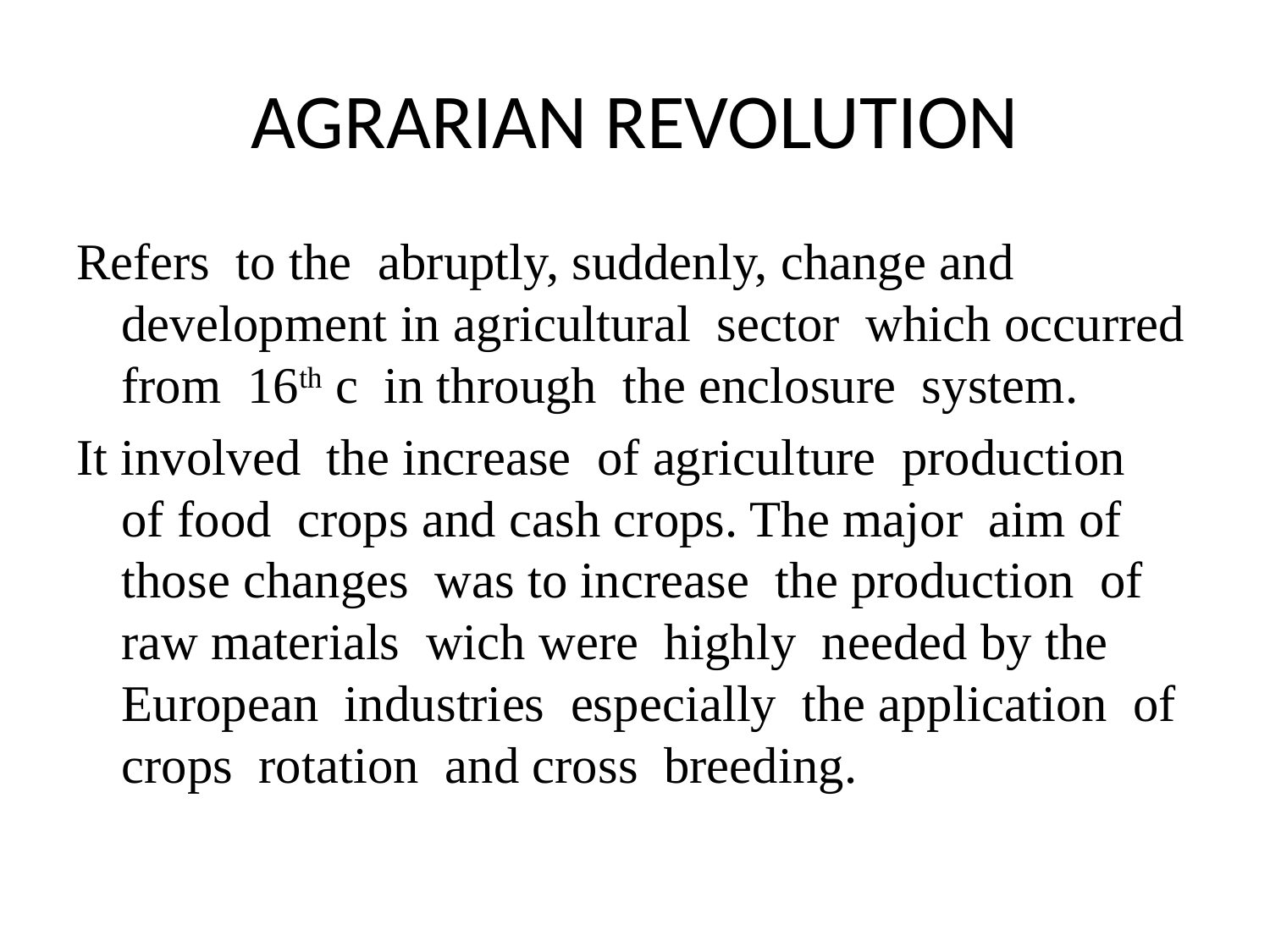

# AGRARIAN REVOLUTION
Refers  to the  abruptly, suddenly, change and   development in agricultural  sector  which occurred from  16th c  in through  the enclosure  system.
It involved  the increase  of agriculture  production  of food  crops and cash crops. The major  aim of  those changes  was to increase  the production  of raw materials  wich were  highly  needed by the  European  industries  especially  the application  of crops  rotation  and cross  breeding.